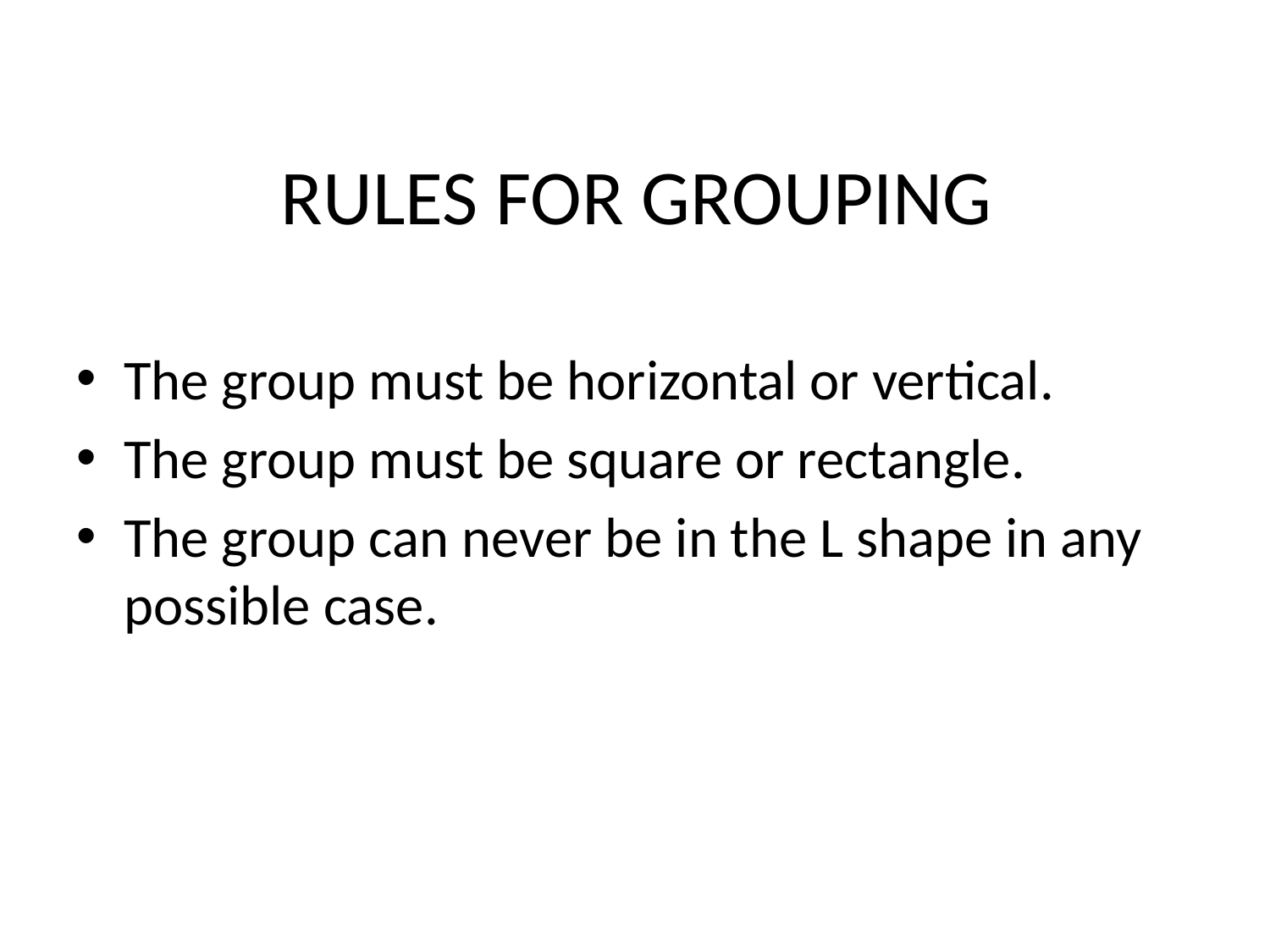

# RULES FOR GROUPING
The group must be horizontal or vertical.
The group must be square or rectangle.
The group can never be in the L shape in any possible case.